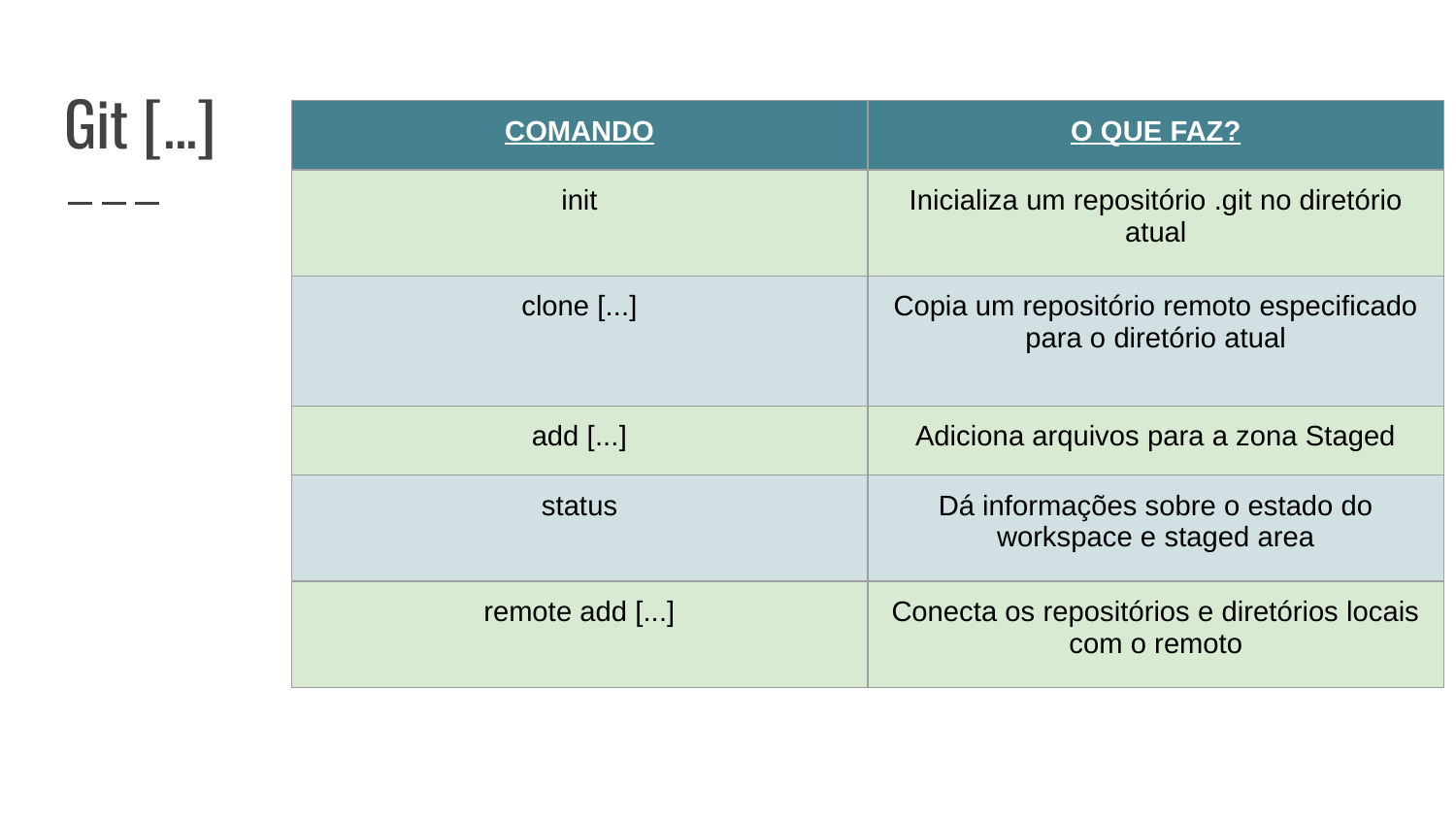

# Git [...]
| COMANDO | O QUE FAZ? |
| --- | --- |
| init | Inicializa um repositório .git no diretório atual |
| clone [...] | Copia um repositório remoto especificado para o diretório atual |
| add [...] | Adiciona arquivos para a zona Staged |
| status | Dá informações sobre o estado do workspace e staged area |
| remote add [...] | Conecta os repositórios e diretórios locais com o remoto |